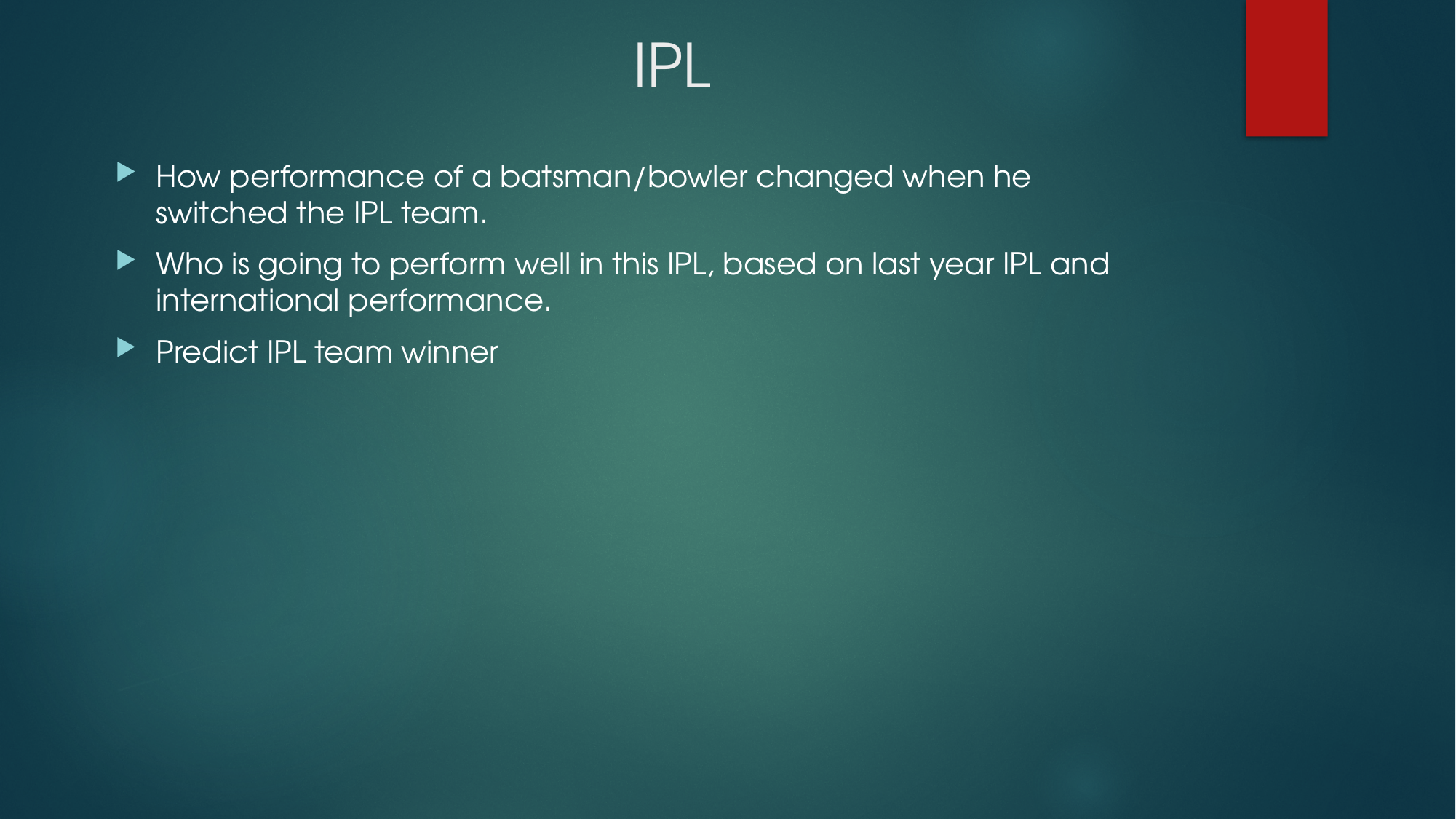

# IPL
How performance of a batsman/bowler changed when he switched the IPL team.
Who is going to perform well in this IPL, based on last year IPL and international performance.
Predict IPL team winner